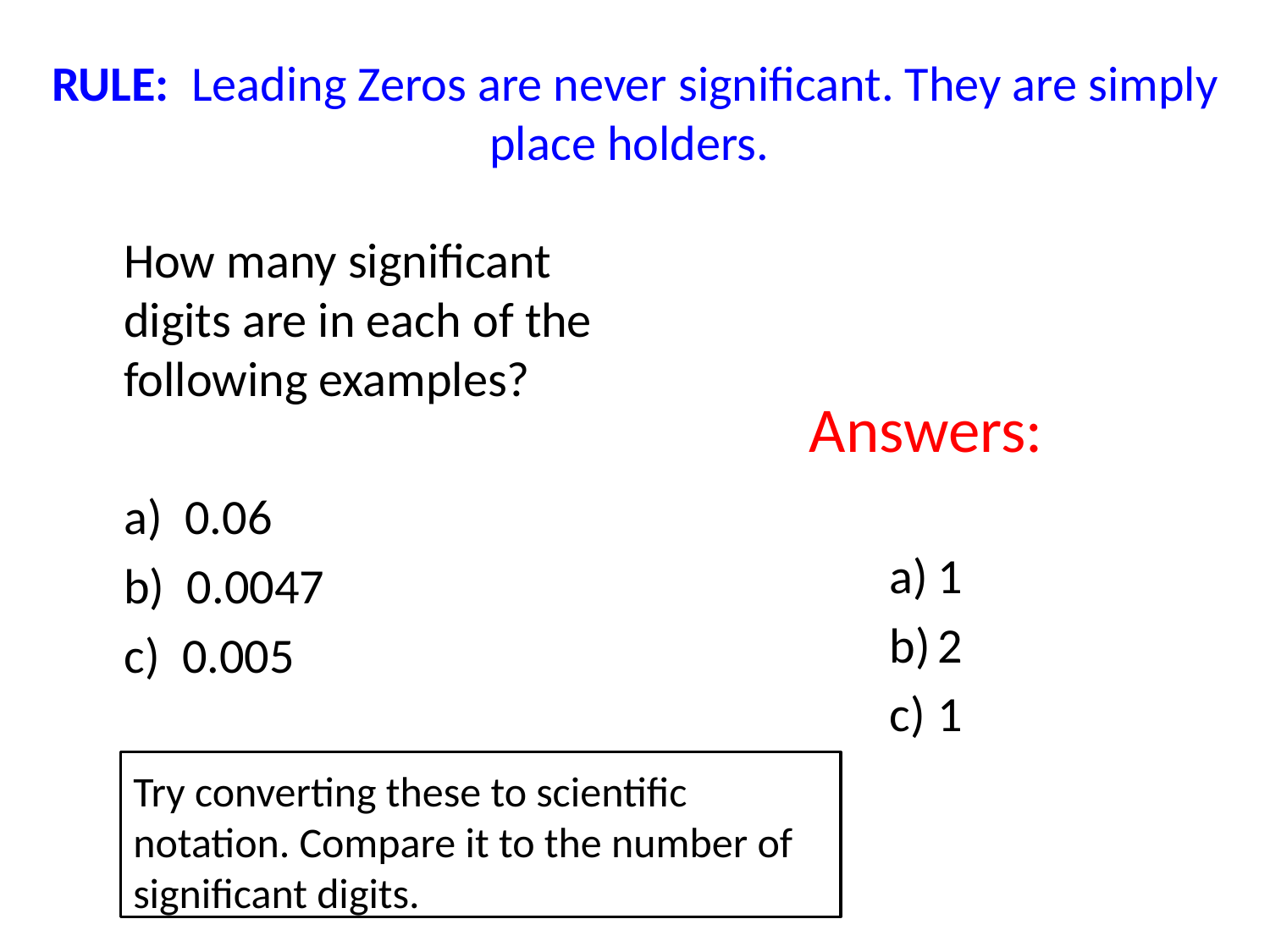

# RULE:  Leading Zeros are never significant. They are simply place holders.
	How many significant digits are in each of the following examples?

	a)  0.06
	b)  0.0047
	c)  0.005

Answers:

1
2
1

Try converting these to scientific notation. Compare it to the number of significant digits.